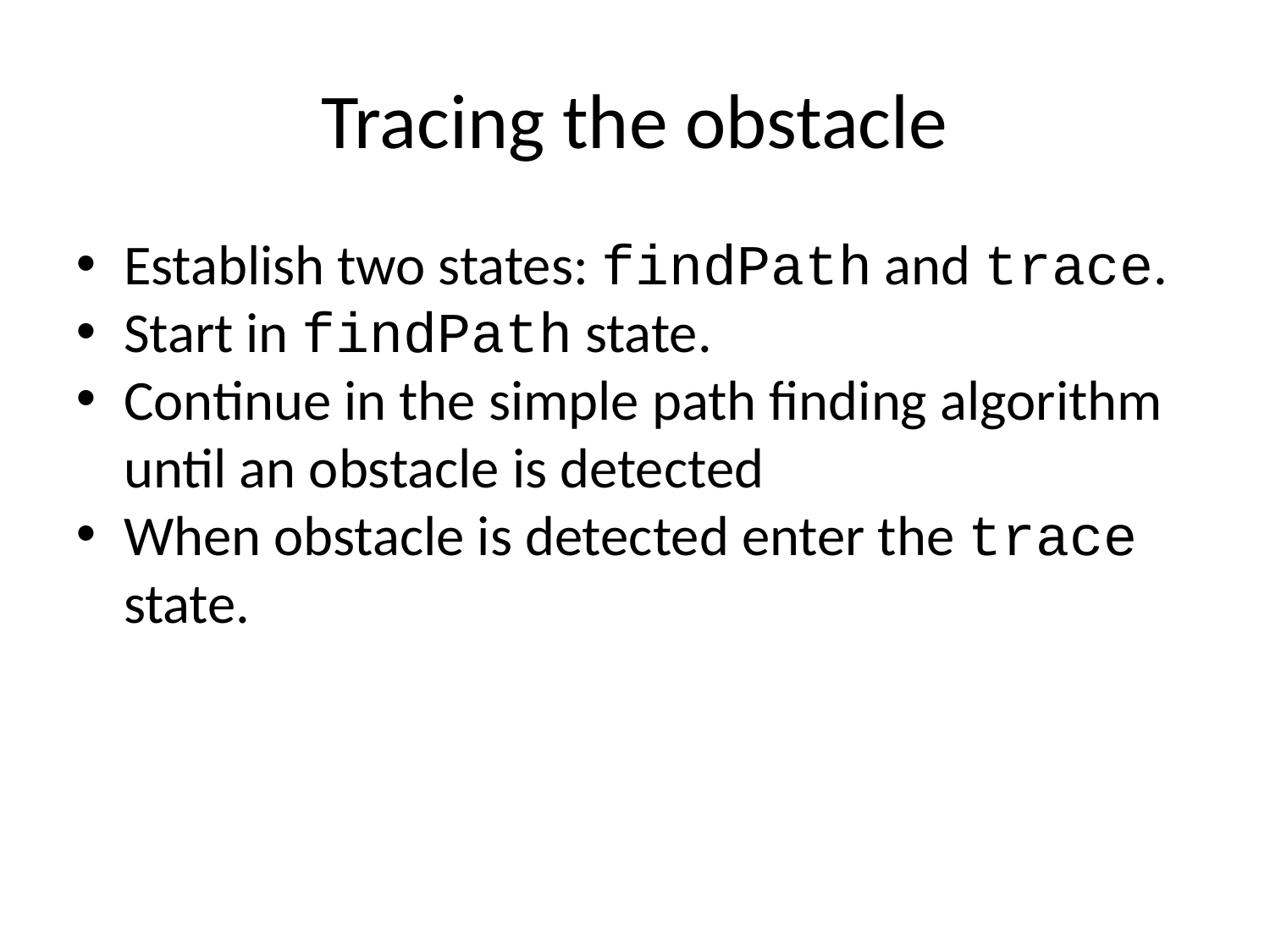

Tracing the obstacle
Establish two states: findPath and trace.
Start in findPath state.
Continue in the simple path finding algorithm until an obstacle is detected
When obstacle is detected enter the trace state.